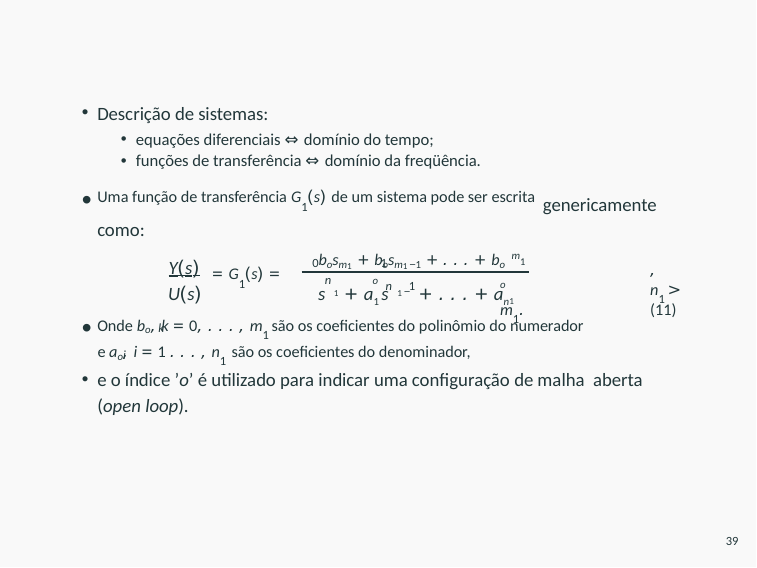

Descrição de sistemas:
equações diferenciais ⇔ domínio do tempo;
funções de transferência ⇔ domínio da freqüência.
Uma função de transferência G1(s) de um sistema pode ser escrita  genericamente como:
Y(s)	bosm1   + bosm1 −1  + . . . + bo
U(s)	s  1   + a1 s  1 −   + . . . + an1
1
o   n      1
0
n
m1
o	,	n1 > m1.	(11)
= G1(s) =

Onde bo, k = 0, . . . , m1 são os coeficientes do polinômio do numerador
k
e ao, i = 1 . . . , n1  são os coeficientes do denominador,
i
e o índice ’o’ é utilizado para indicar uma configuração de malha  aberta (open loop).
39